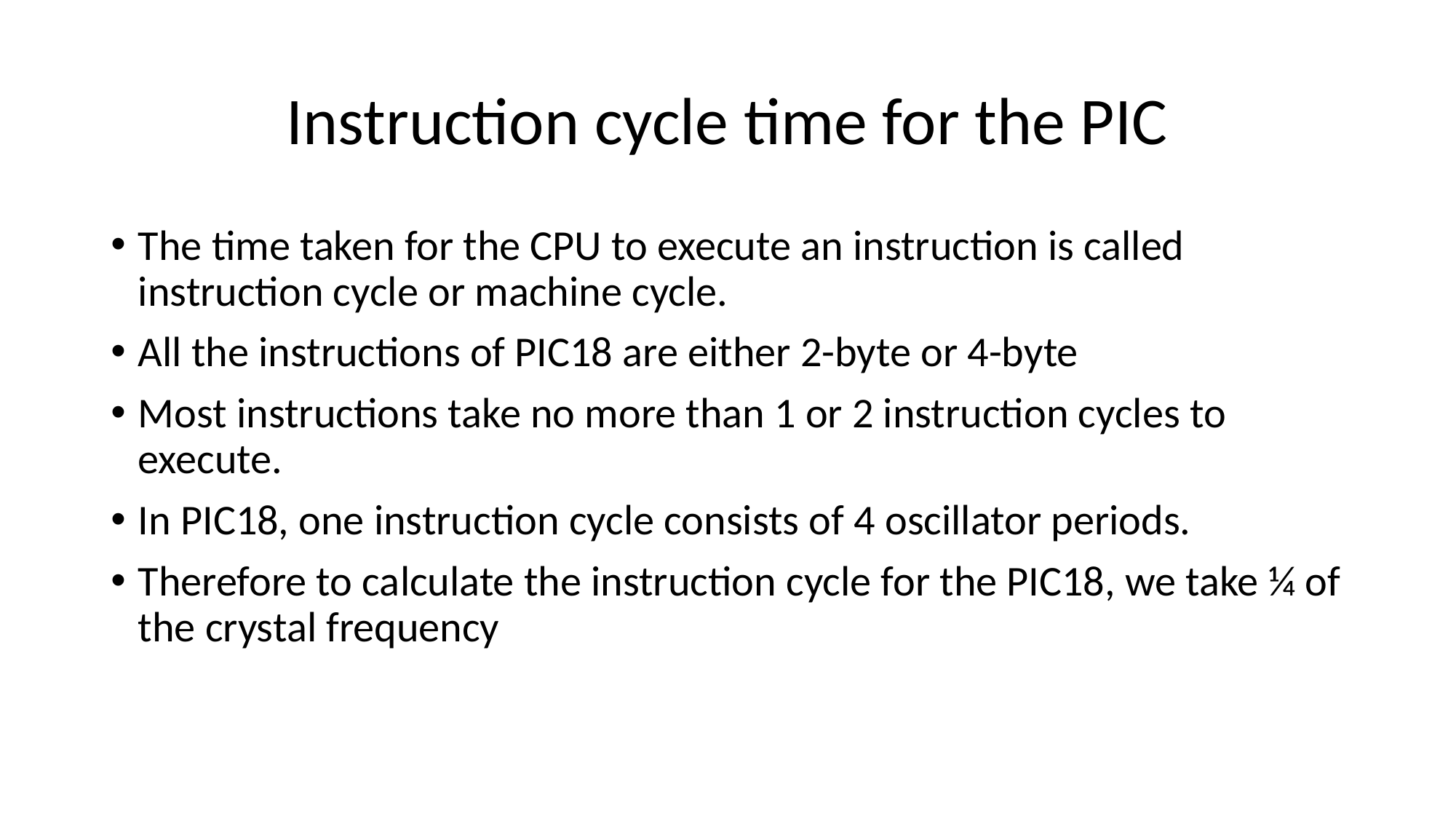

# Instruction cycle time for the PIC
The time taken for the CPU to execute an instruction is called instruction cycle or machine cycle.
All the instructions of PIC18 are either 2-byte or 4-byte
Most instructions take no more than 1 or 2 instruction cycles to execute.
In PIC18, one instruction cycle consists of 4 oscillator periods.
Therefore to calculate the instruction cycle for the PIC18, we take ¼ of the crystal frequency